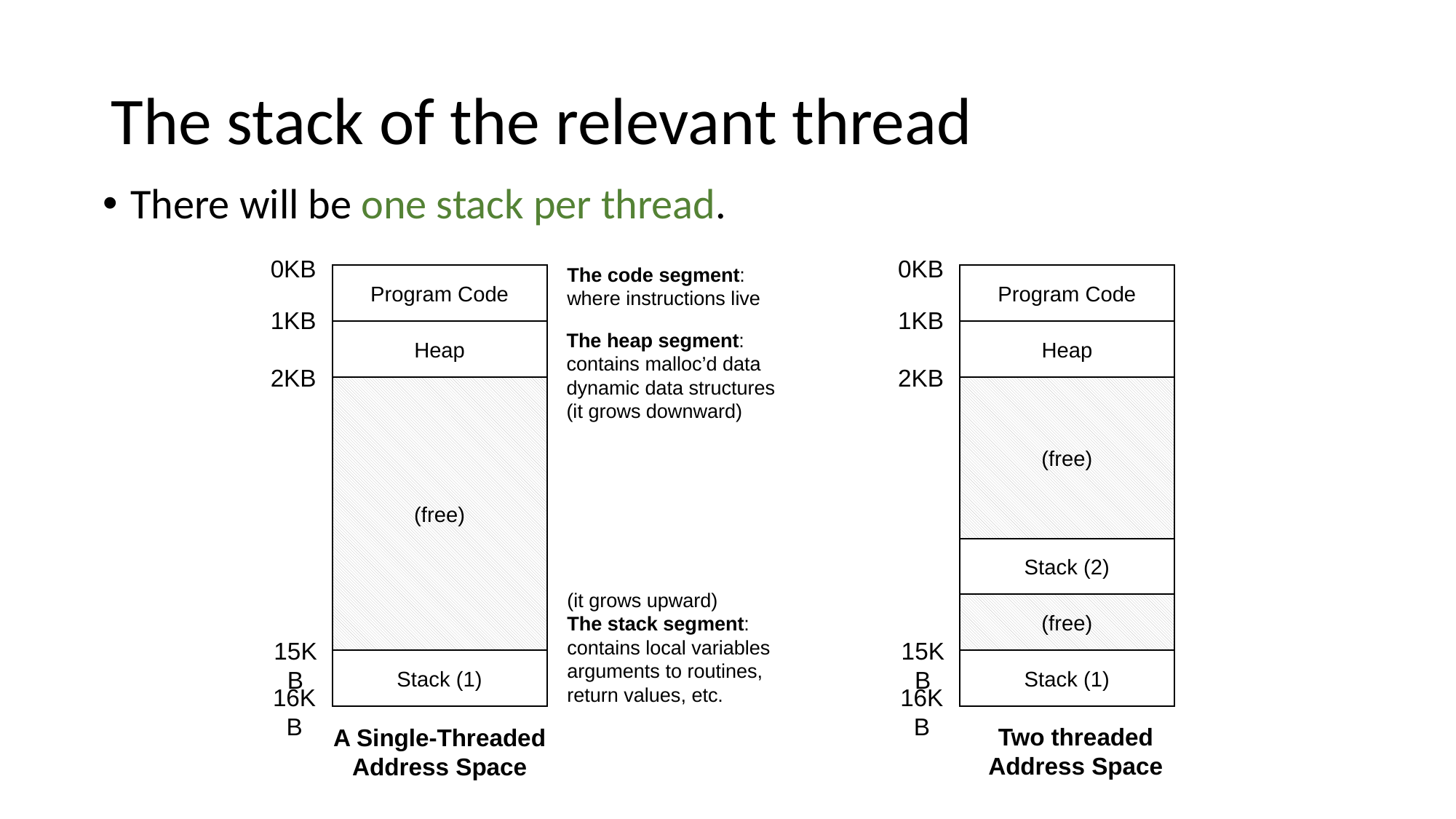

# The stack of the relevant thread
There will be one stack per thread.
0KB
The code segment:
where instructions live
Program Code
1KB
Heap
The heap segment: contains malloc’d data dynamic data structures (it grows downward)
2KB
(free)
(it grows upward)
The stack segment: contains local variables arguments to routines, return values, etc.
15KB
Stack (1)
16KB
0KB
Program Code
1KB
Heap
2KB
(free)
Stack (2)
(free)
15KB
Stack (1)
16KB
Two threaded
Address Space
A Single-Threaded
Address Space